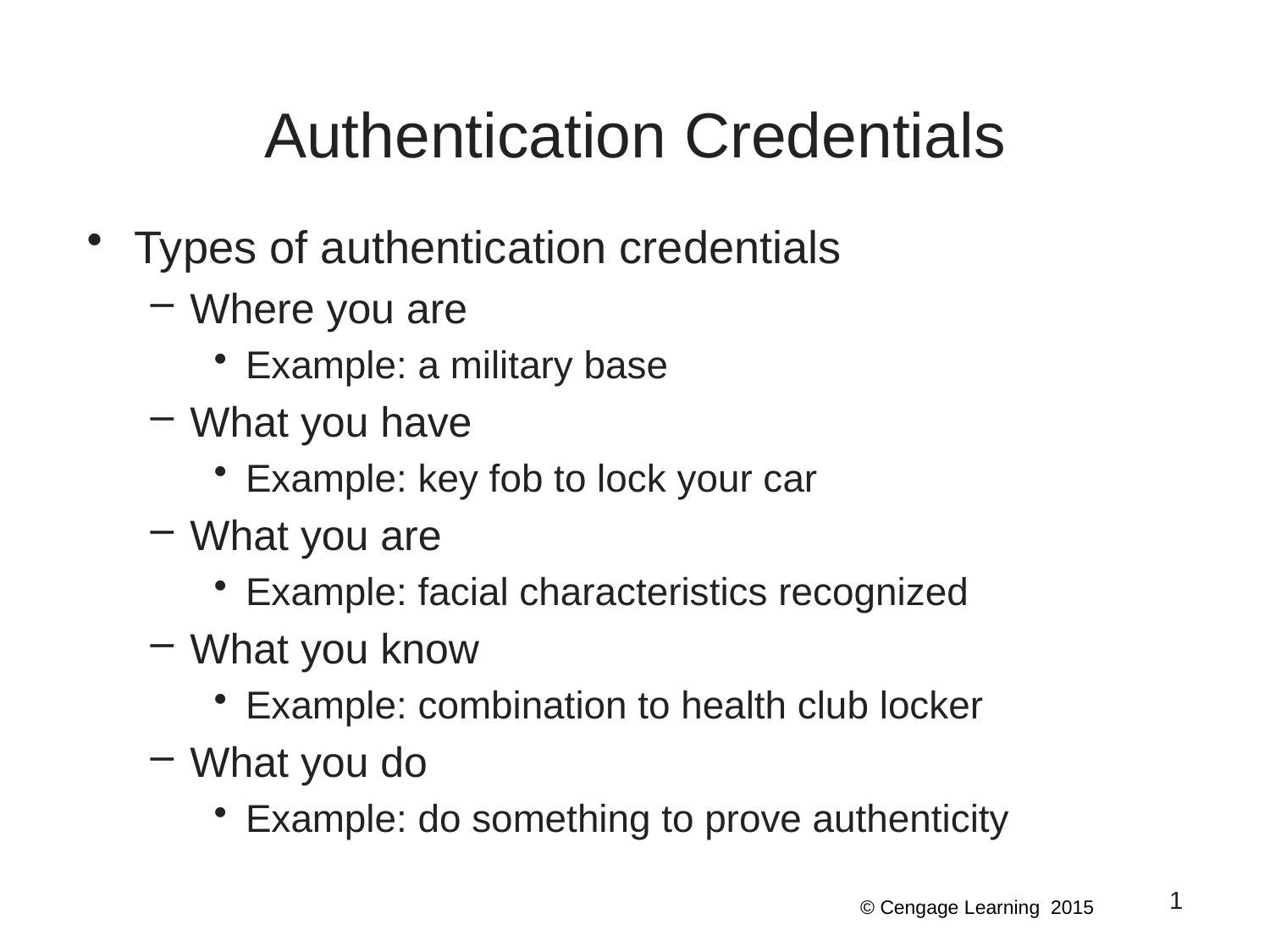

# Authentication Credentials
Types of authentication credentials
Where you are
Example: a military base
What you have
Example: key fob to lock your car
What you are
Example: facial characteristics recognized
What you know
Example: combination to health club locker
What you do
Example: do something to prove authenticity

1